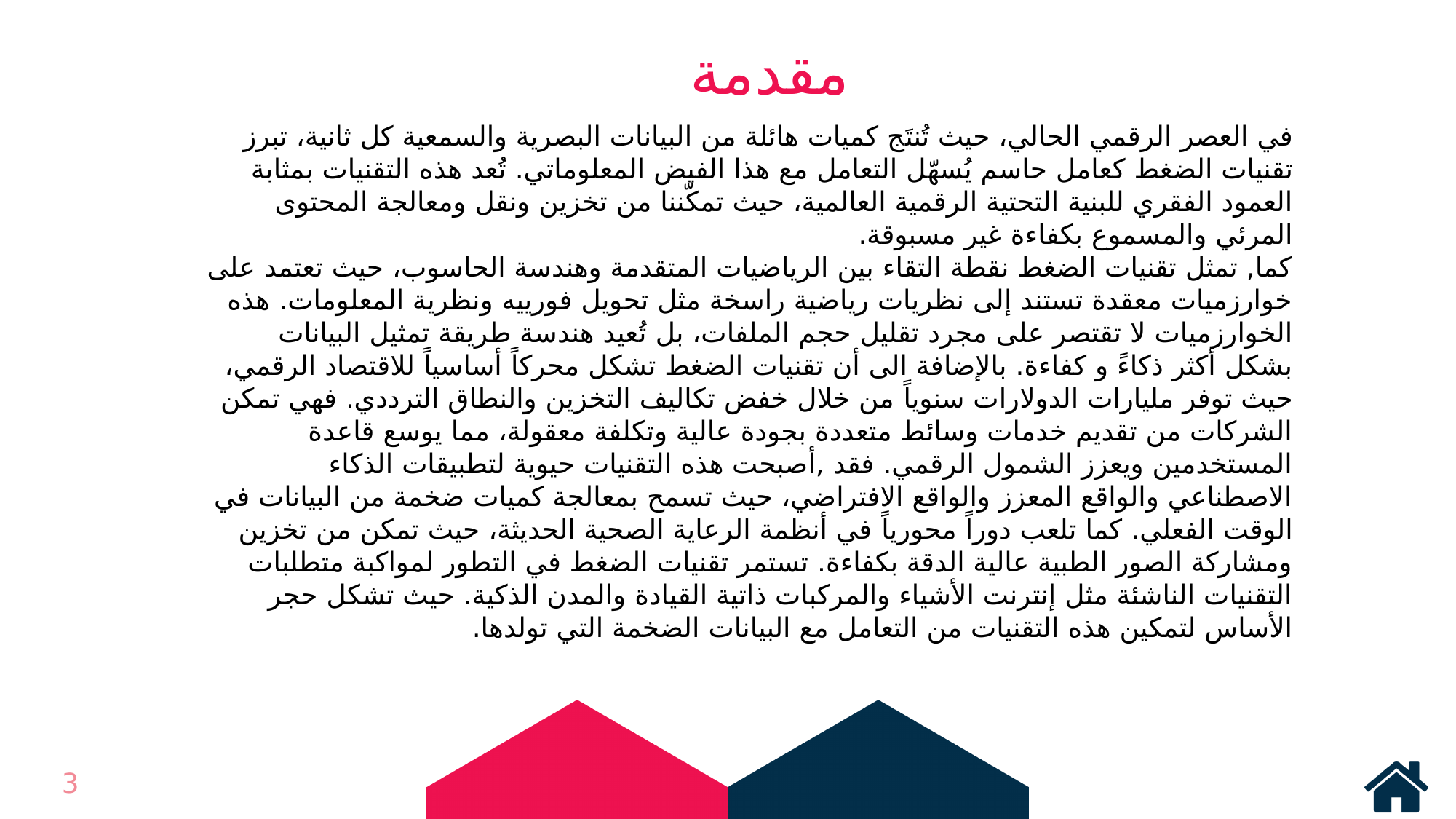

مقدمة
في العصر الرقمي الحالي، حيث تُنتَج كميات هائلة من البيانات البصرية والسمعية كل ثانية، تبرز تقنيات الضغط كعامل حاسم يُسهّل التعامل مع هذا الفيض المعلوماتي. تُعد هذه التقنيات بمثابة العمود الفقري للبنية التحتية الرقمية العالمية، حيث تمكّننا من تخزين ونقل ومعالجة المحتوى المرئي والمسموع بكفاءة غير مسبوقة.
كما, تمثل تقنيات الضغط نقطة التقاء بين الرياضيات المتقدمة وهندسة الحاسوب، حيث تعتمد على خوارزميات معقدة تستند إلى نظريات رياضية راسخة مثل تحويل فورييه ونظرية المعلومات. هذه الخوارزميات لا تقتصر على مجرد تقليل حجم الملفات، بل تُعيد هندسة طريقة تمثيل البيانات بشكل أكثر ذكاءً و كفاءة. بالإضافة الى أن تقنيات الضغط تشكل محركاً أساسياً للاقتصاد الرقمي، حيث توفر مليارات الدولارات سنوياً من خلال خفض تكاليف التخزين والنطاق الترددي. فهي تمكن الشركات من تقديم خدمات وسائط متعددة بجودة عالية وتكلفة معقولة، مما يوسع قاعدة المستخدمين ويعزز الشمول الرقمي. فقد ,أصبحت هذه التقنيات حيوية لتطبيقات الذكاء الاصطناعي والواقع المعزز والواقع الافتراضي، حيث تسمح بمعالجة كميات ضخمة من البيانات في الوقت الفعلي. كما تلعب دوراً محورياً في أنظمة الرعاية الصحية الحديثة، حيث تمكن من تخزين ومشاركة الصور الطبية عالية الدقة بكفاءة. تستمر تقنيات الضغط في التطور لمواكبة متطلبات التقنيات الناشئة مثل إنترنت الأشياء والمركبات ذاتية القيادة والمدن الذكية. حيث تشكل حجر الأساس لتمكين هذه التقنيات من التعامل مع البيانات الضخمة التي تولدها.
إذا كنت تحتاج إلى عدد أكبر من الفقرات يـتـيـح لـك مـولـد النـص الـعــربـــي زيـــادة عـــدد الفقرات كما تريــد. ومـن هـنـا وجب على المصمـم أن يـضــع نصوصا مؤقتة على التصميـم
3